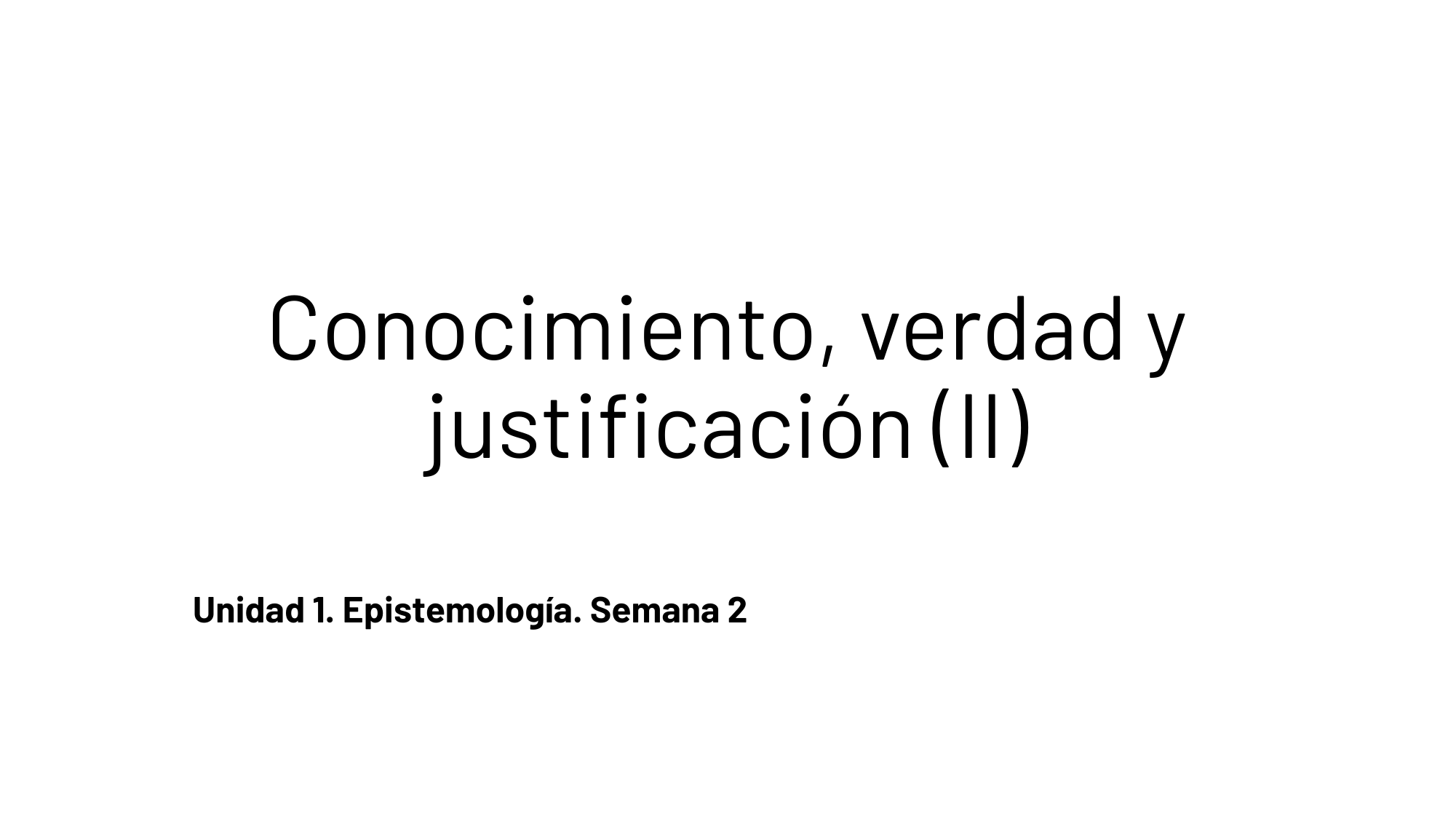

# Conocimiento, verdad y justificación (II)
Unidad 1. Epistemología. Semana 2